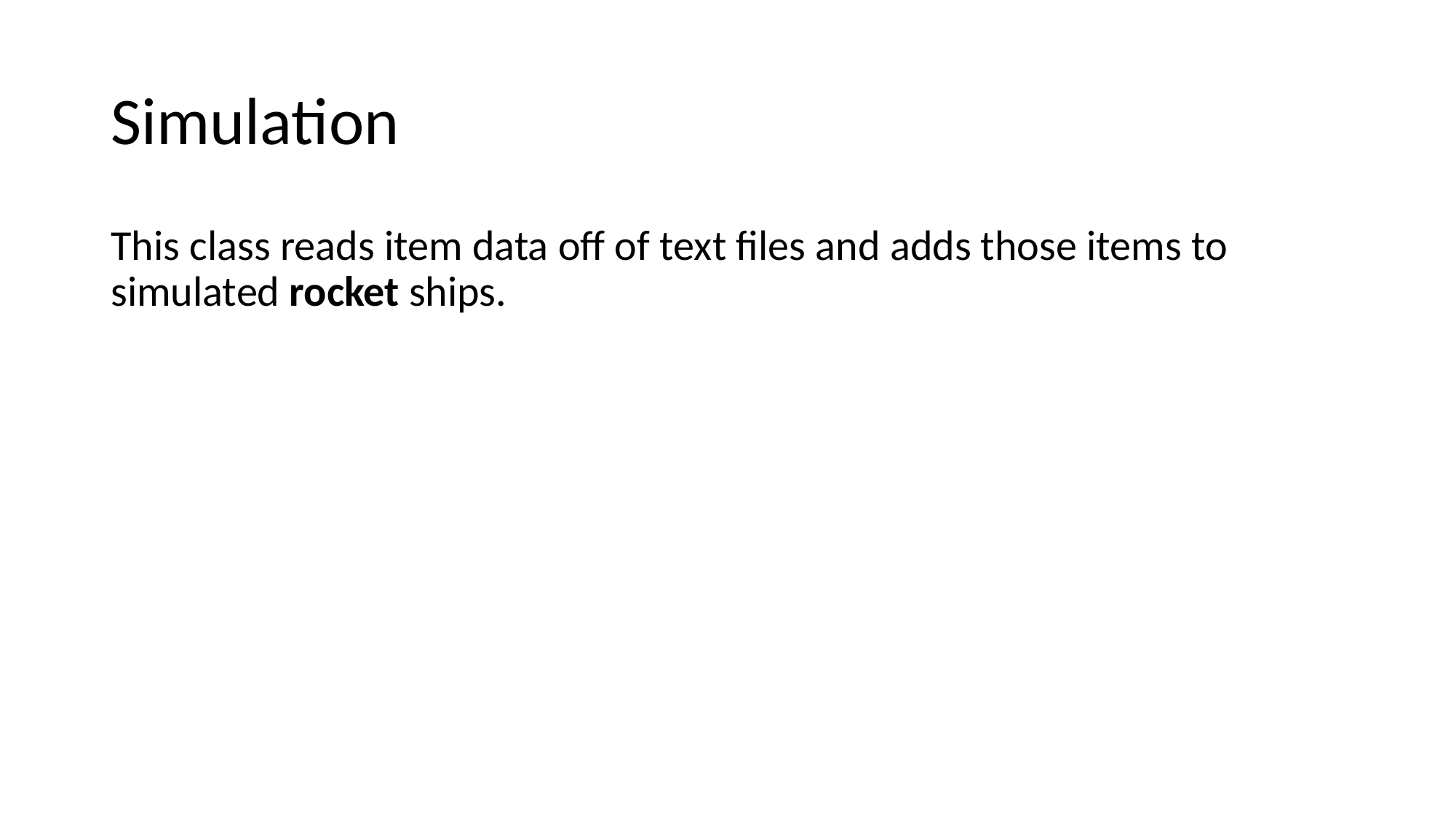

# Simulation
This class reads item data off of text files and adds those items to simulated rocket ships.